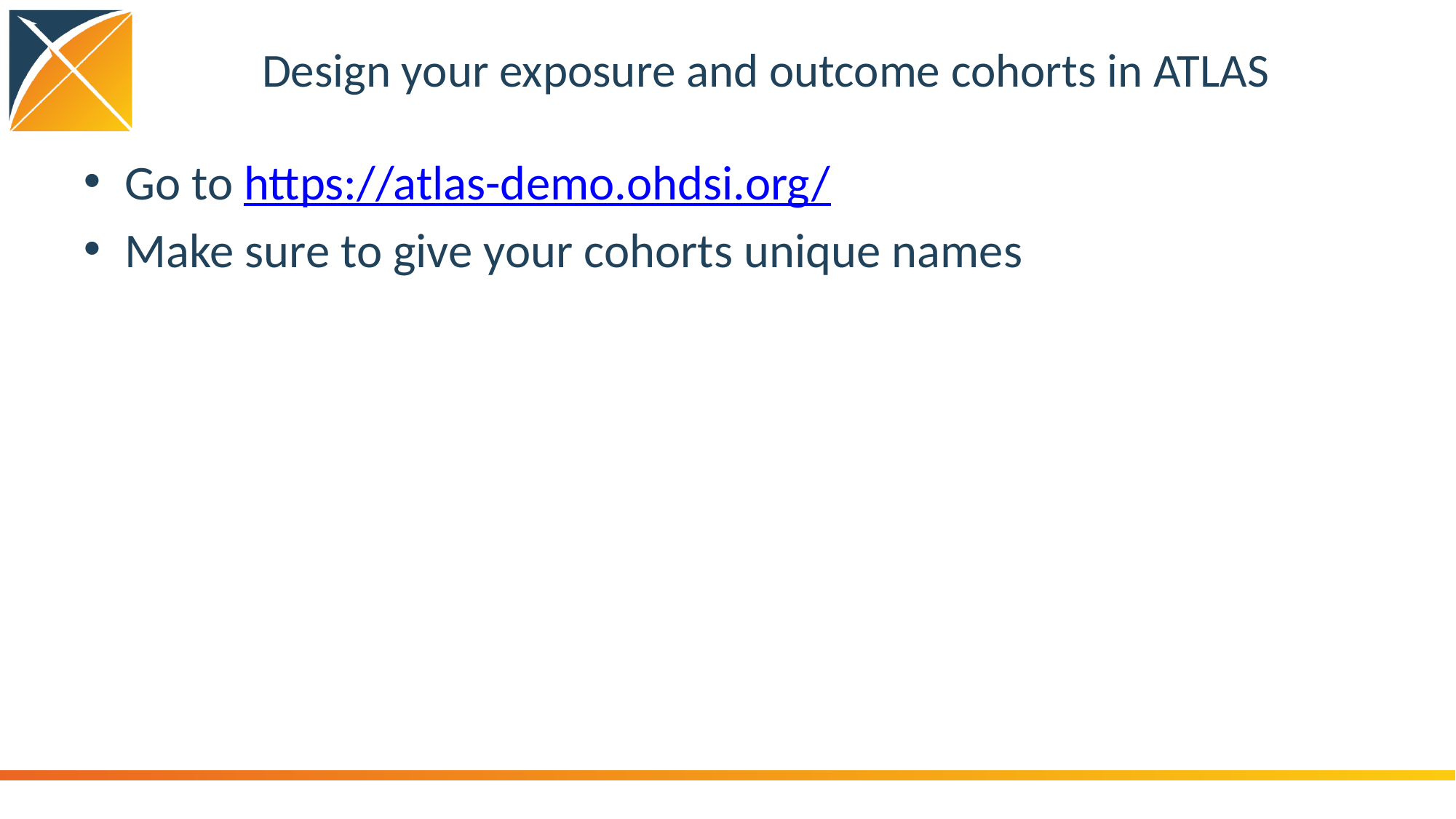

# Design your exposure and outcome cohorts in ATLAS
Go to https://atlas-demo.ohdsi.org/
Make sure to give your cohorts unique names